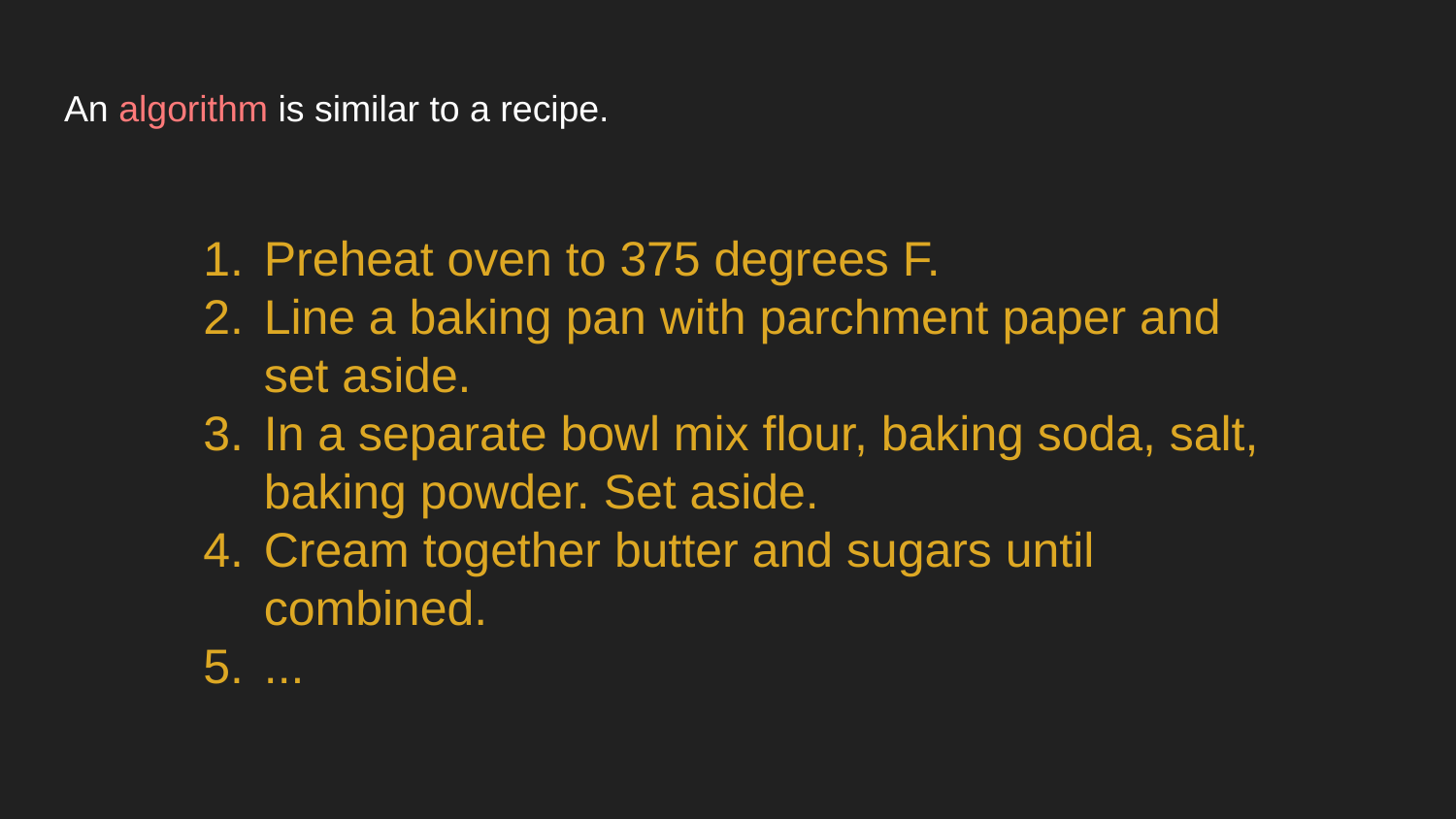

# An algorithm is similar to a recipe.
Preheat oven to 375 degrees F.
Line a baking pan with parchment paper and set aside.
In a separate bowl mix flour, baking soda, salt, baking powder. Set aside.
Cream together butter and sugars until combined.
...